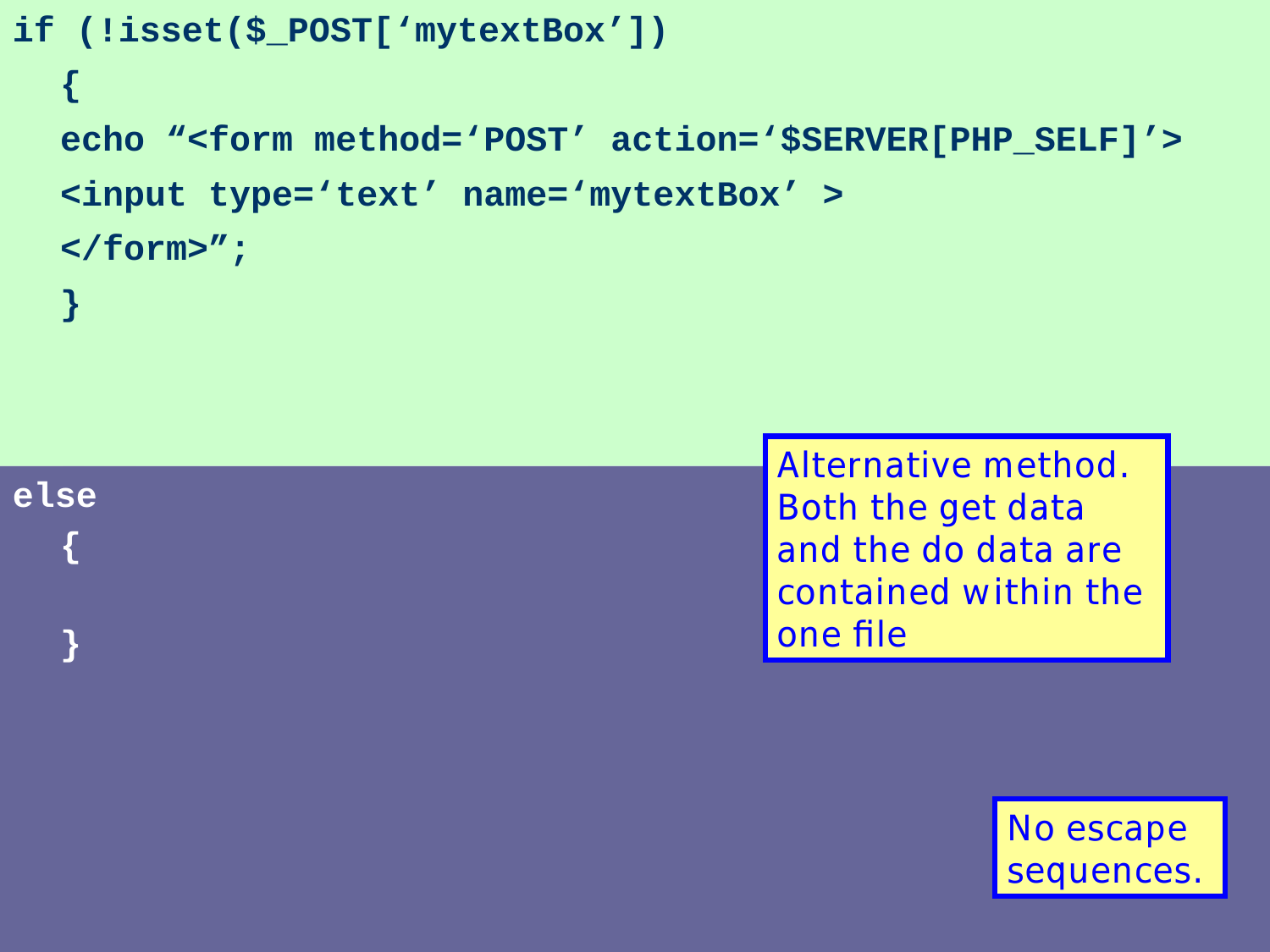

if (!isset($_POST[‘mytextBox’])
	{
	echo “<form method=‘POST’ action=‘$SERVER[PHP_SELF]’>
	<input type=‘text’ name=‘mytextBox’ >
	</form>”;
	}

Alternative method.  Both the get data and the do data are contained within the one file
else
	{

	}

No escape sequences.